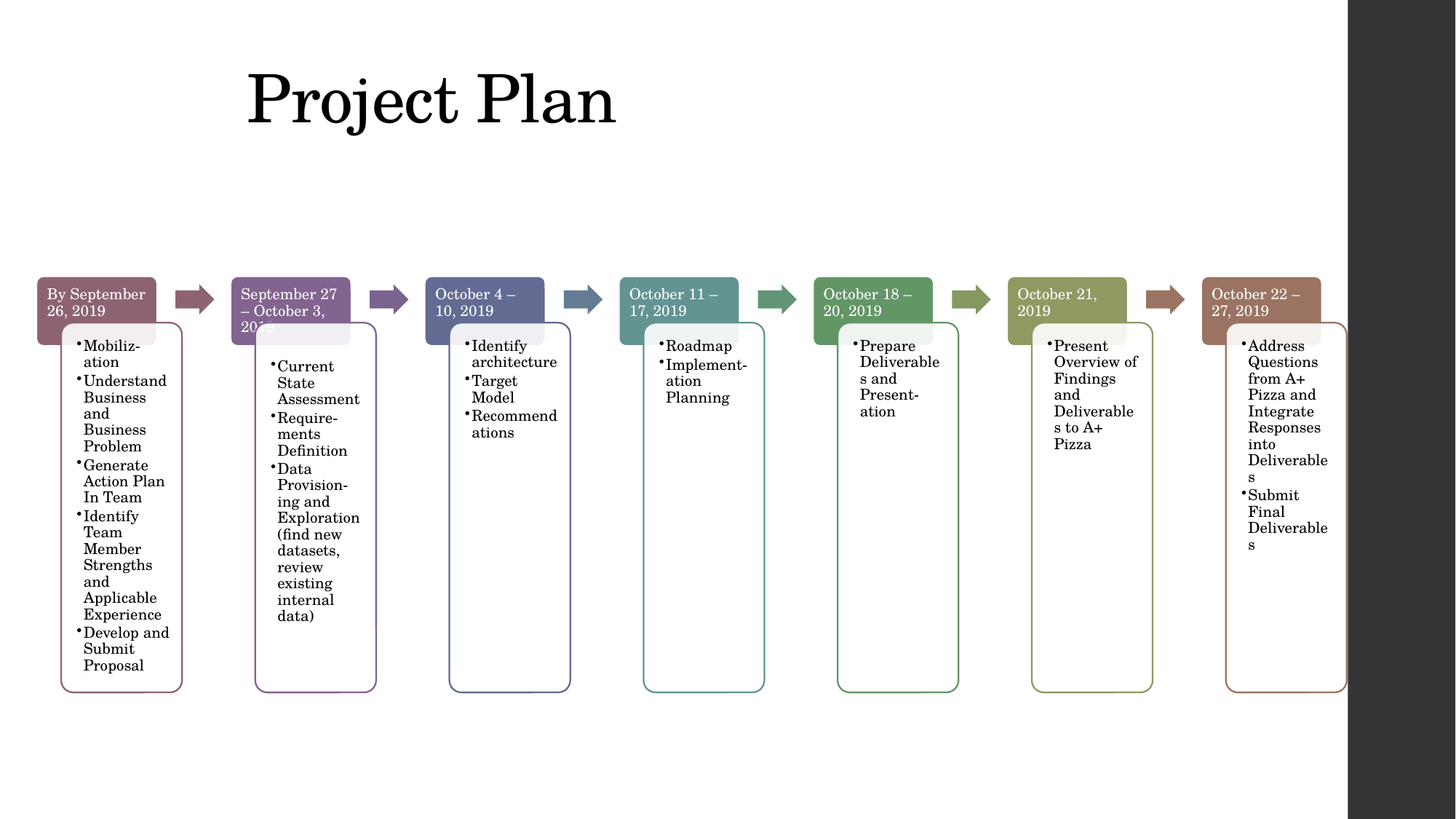

# Project Plan
By September 26, 2019
Mobiliz-ation
Understand Business and Business Problem
Generate Action Plan In Team
Identify Team Member Strengths and Applicable Experience
Develop and Submit Proposal

September 27 – October 3, 2019

Current State Assessment
Require-ments Definition
Data Provision-ing and Exploration (find new datasets, review existing internal data)

October 4 – 10, 2019
Identify architecture
Target Model
Recommendations

October 11 – 17, 2019
Roadmap
Implement-ation Planning

October 18 – 20, 2019
Prepare Deliverables and Present-ation

October 21, 2019
Present Overview of Findings and Deliverables to A+ Pizza

October 22 – 27, 2019
Address Questions from A+ Pizza and Integrate Responses into Deliverables
Submit Final Deliverables